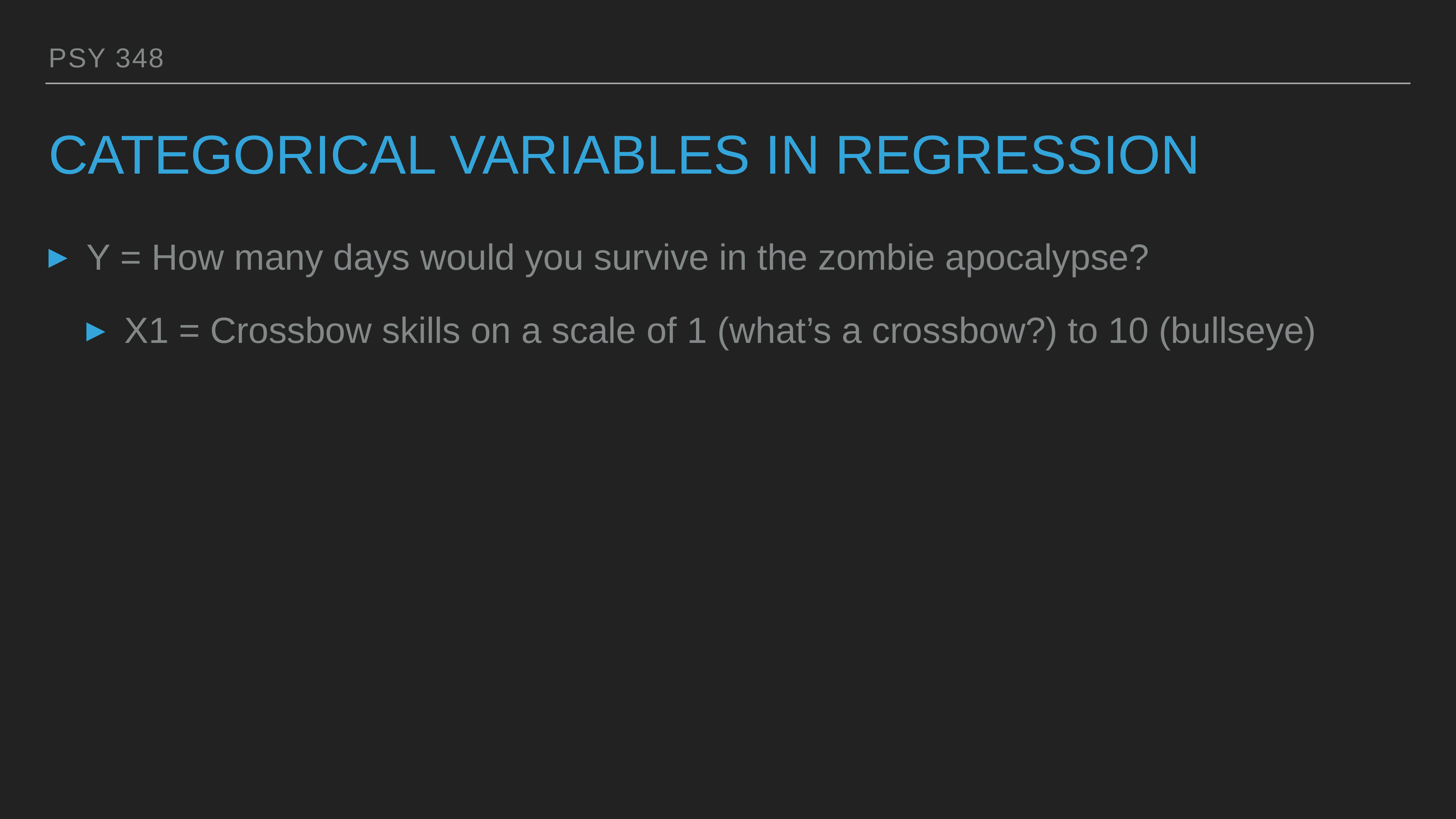

PSY 348
# Categorical variables in regression
Y = How many days would you survive in the zombie apocalypse?
X1 = Crossbow skills on a scale of 1 (what’s a crossbow?) to 10 (bullseye)